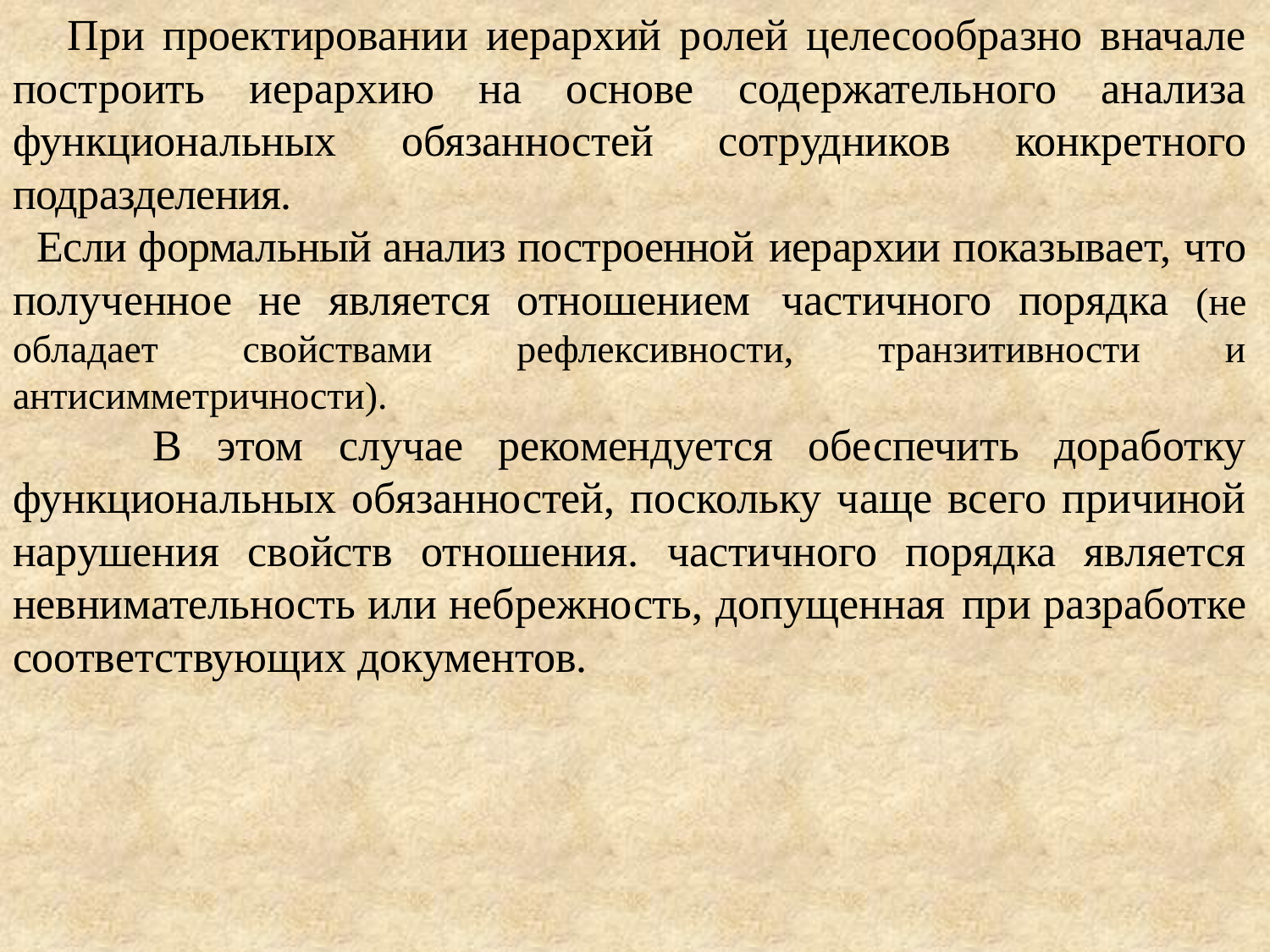

При проектировании иерархий ролей целесообразно вначале построить иерархию на основе содержательного анализа функциональных обязанностей сотрудников конкретного подразделения.
  Если формальный анализ построенной иерархии показывает, что полученное не является отношением частичного порядка (не обладает свойствами рефлексивности, транзитивности и антисимметричности).
    В этом случае рекомендуется обеспечить доработку функциональных обязанностей, поскольку чаще всего причиной нарушения свойств отношения. частичного порядка является невнимательность или небрежность, допущенная при разработке соответствующих документов.